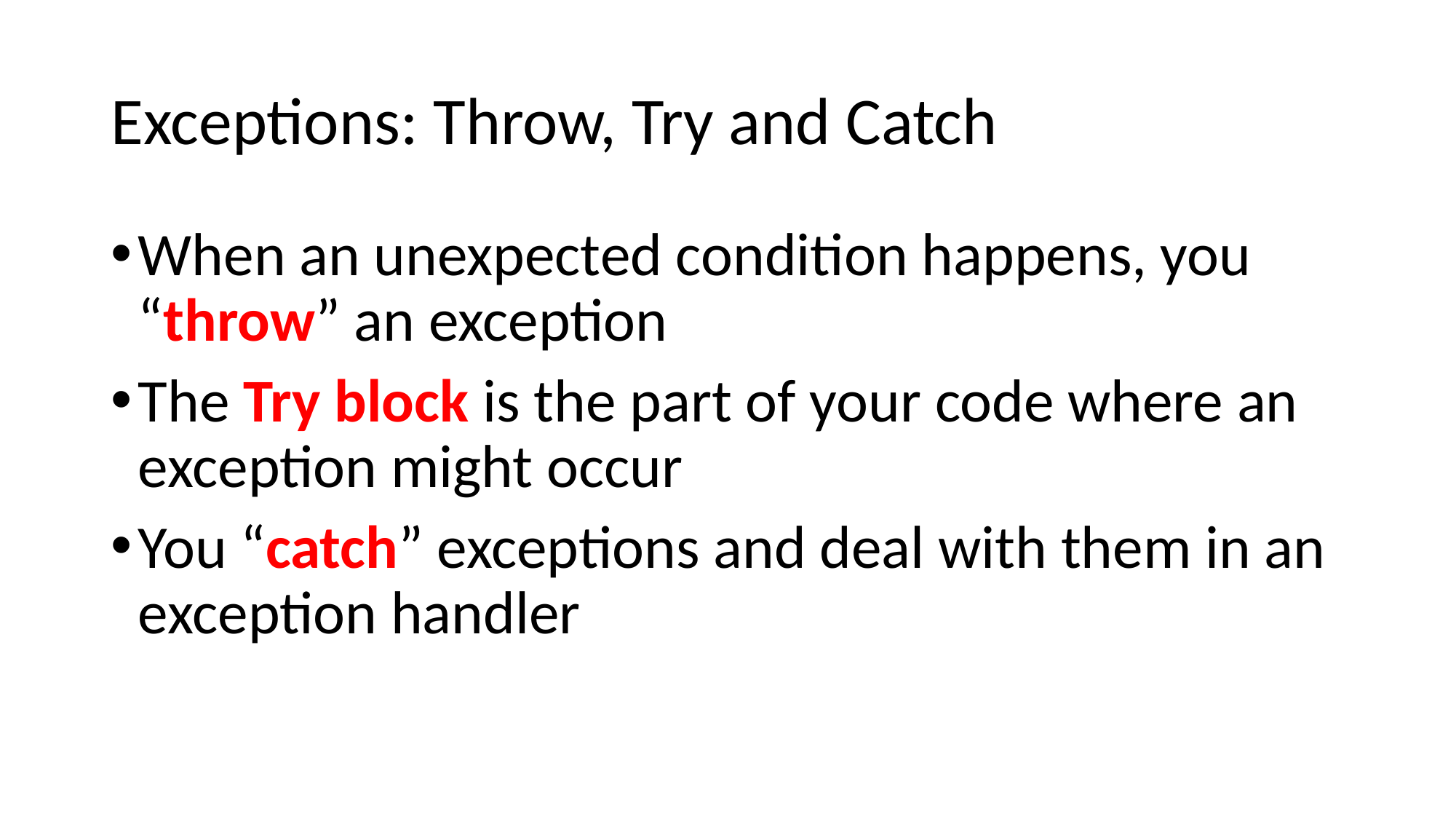

# Exceptions: Throw, Try and Catch
When an unexpected condition happens, you “throw” an exception
The Try block is the part of your code where an exception might occur
You “catch” exceptions and deal with them in an exception handler